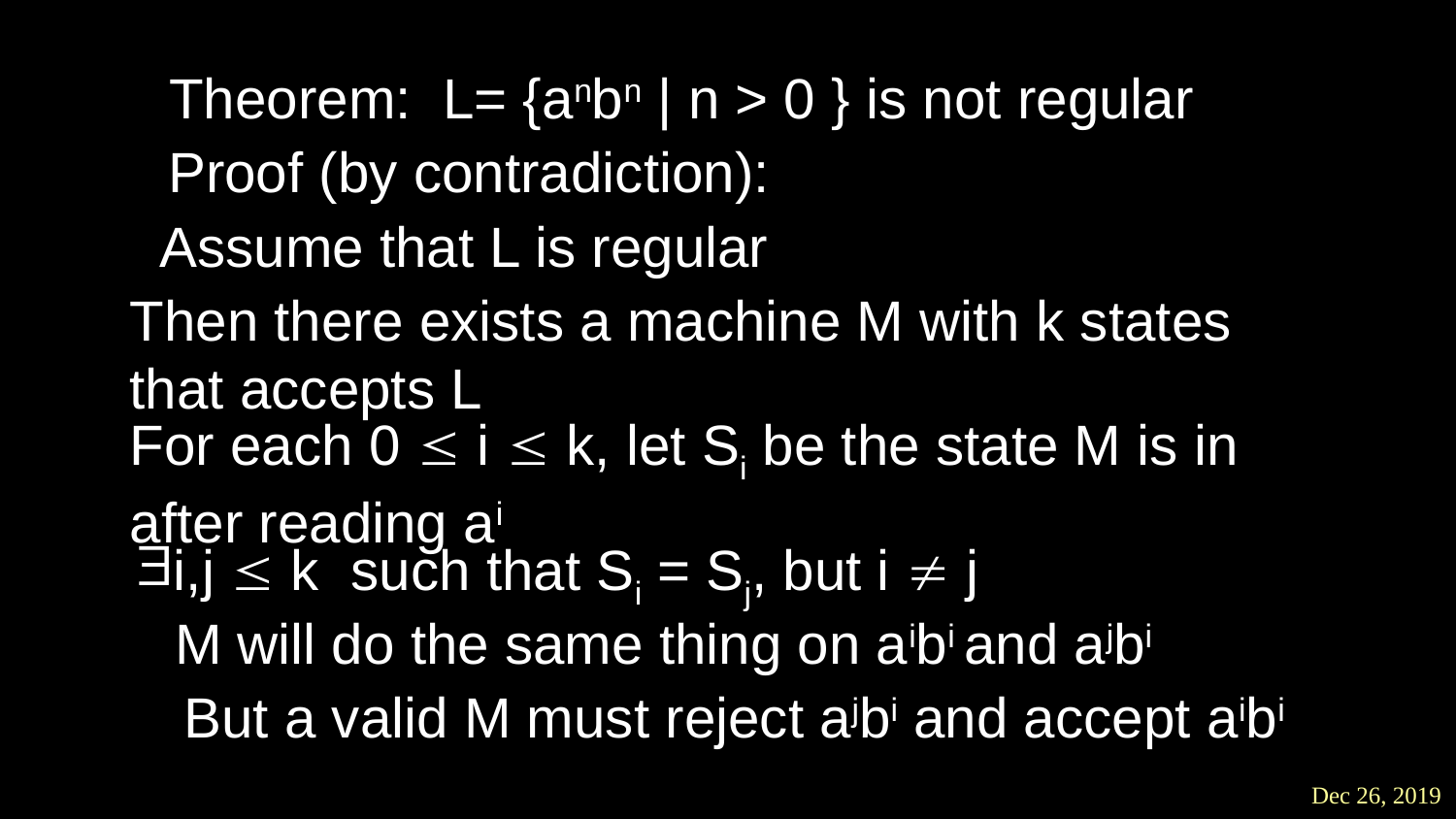

Theorem:  L= {anbn | n > 0 } is not regular
Proof (by contradiction):
Assume that L is regular
Then there exists a machine M with k states that accepts L
For each 0 ≤ i ≤ k, let Si be the state M is in after reading ai
i,j ≤ k  such that Si = Sj, but i ≠ j
M will do the same thing on aibi and ajbi
But a valid M must reject ajbi and accept aibi
Dec 26, 2019